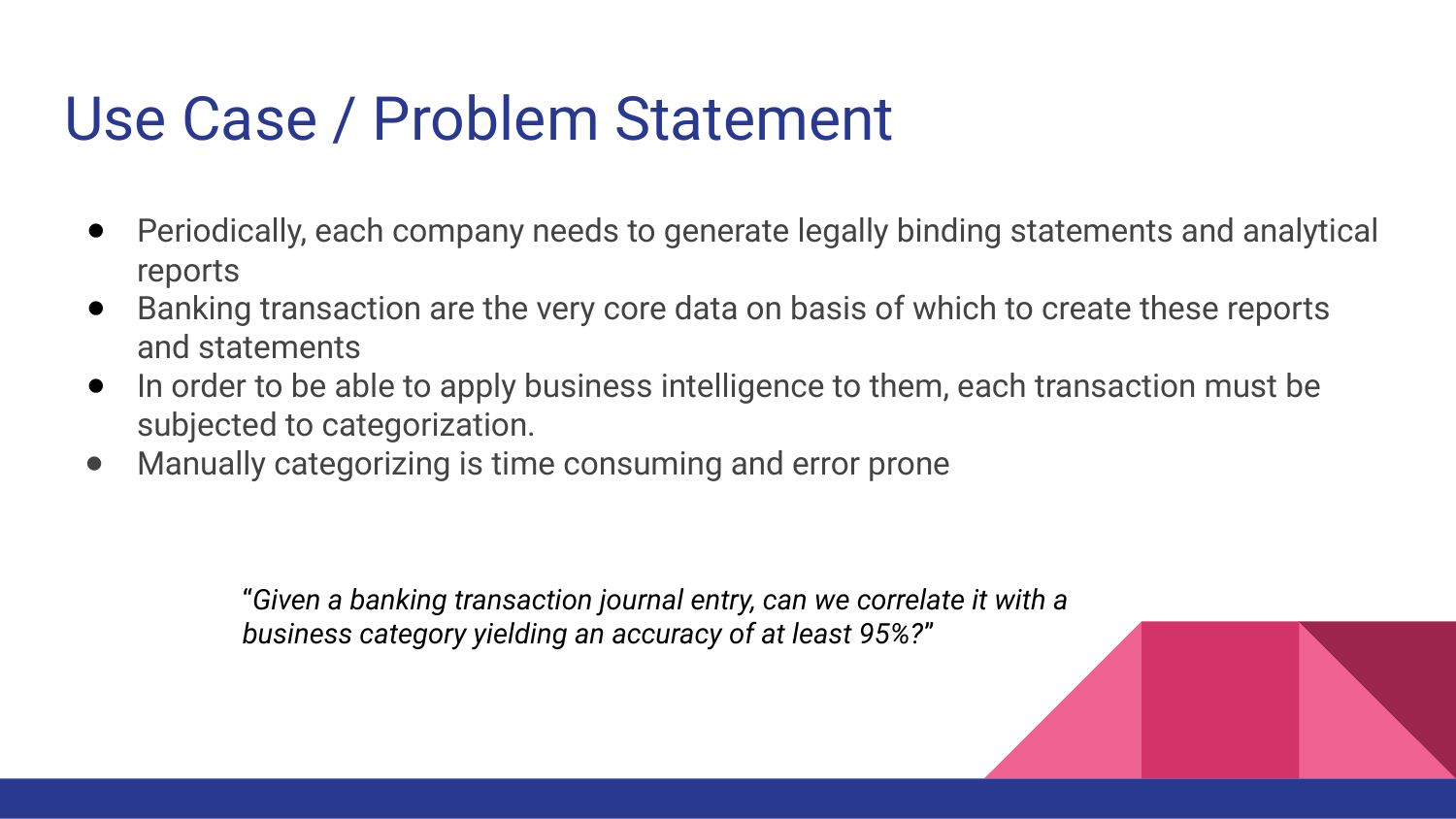

# Use Case / Problem Statement

Periodically, each company needs to generate legally binding statements and analytical reports
Banking transaction are the very core data on basis of which to create these reports and statements
In order to be able to apply business intelligence to them, each transaction must be subjected to categorization.
Manually categorizing is time consuming and error prone
“Given a banking transaction journal entry, can we correlate it with a business category yielding an accuracy of at least 95%?”